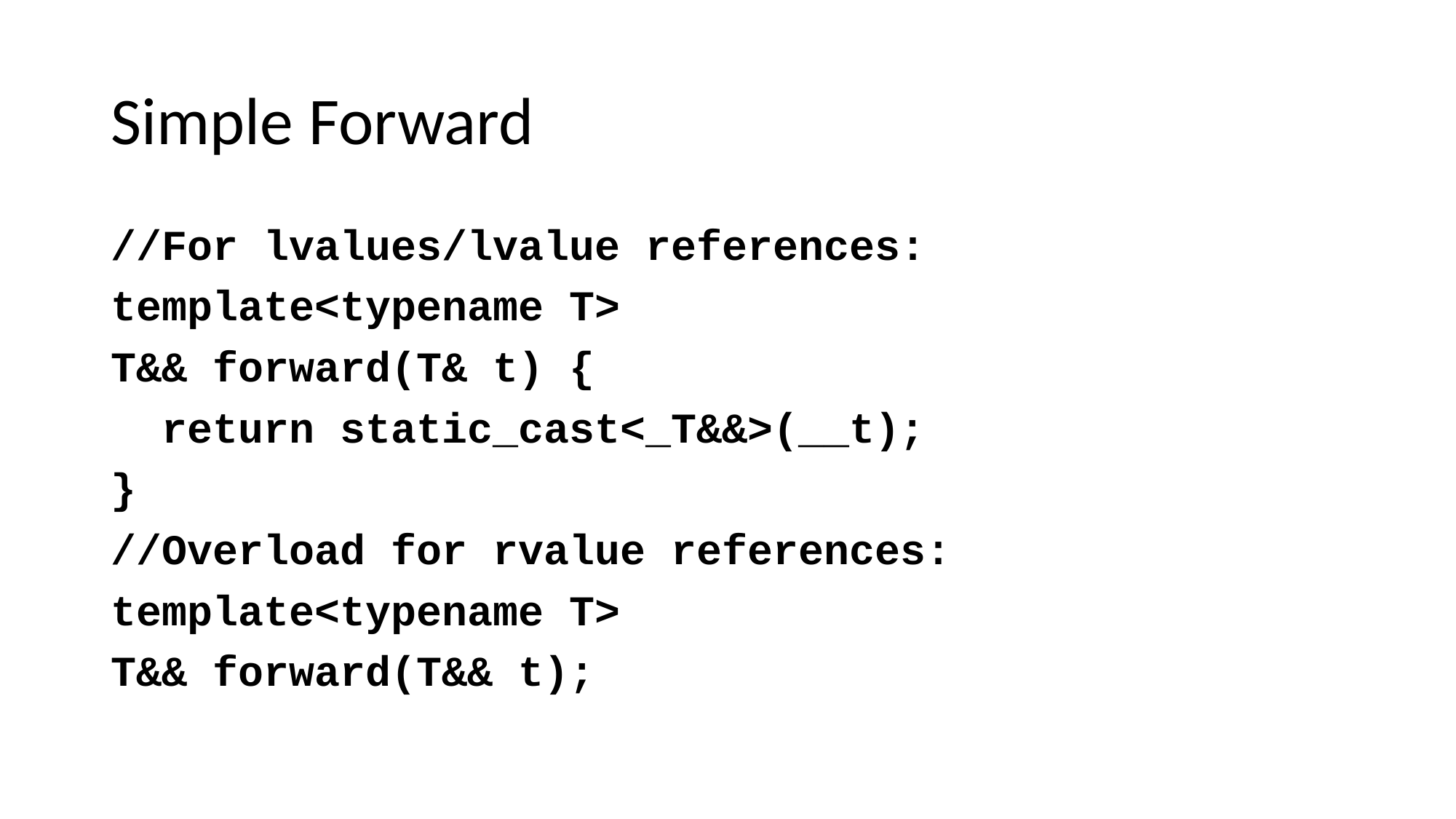

# Simple Forward
//For lvalues/lvalue references:
template<typename T>
T&& forward(T& t) {
  return static_cast<_T&&>(__t);
}
//Overload for rvalue references:
template<typename T>
T&& forward(T&& t);